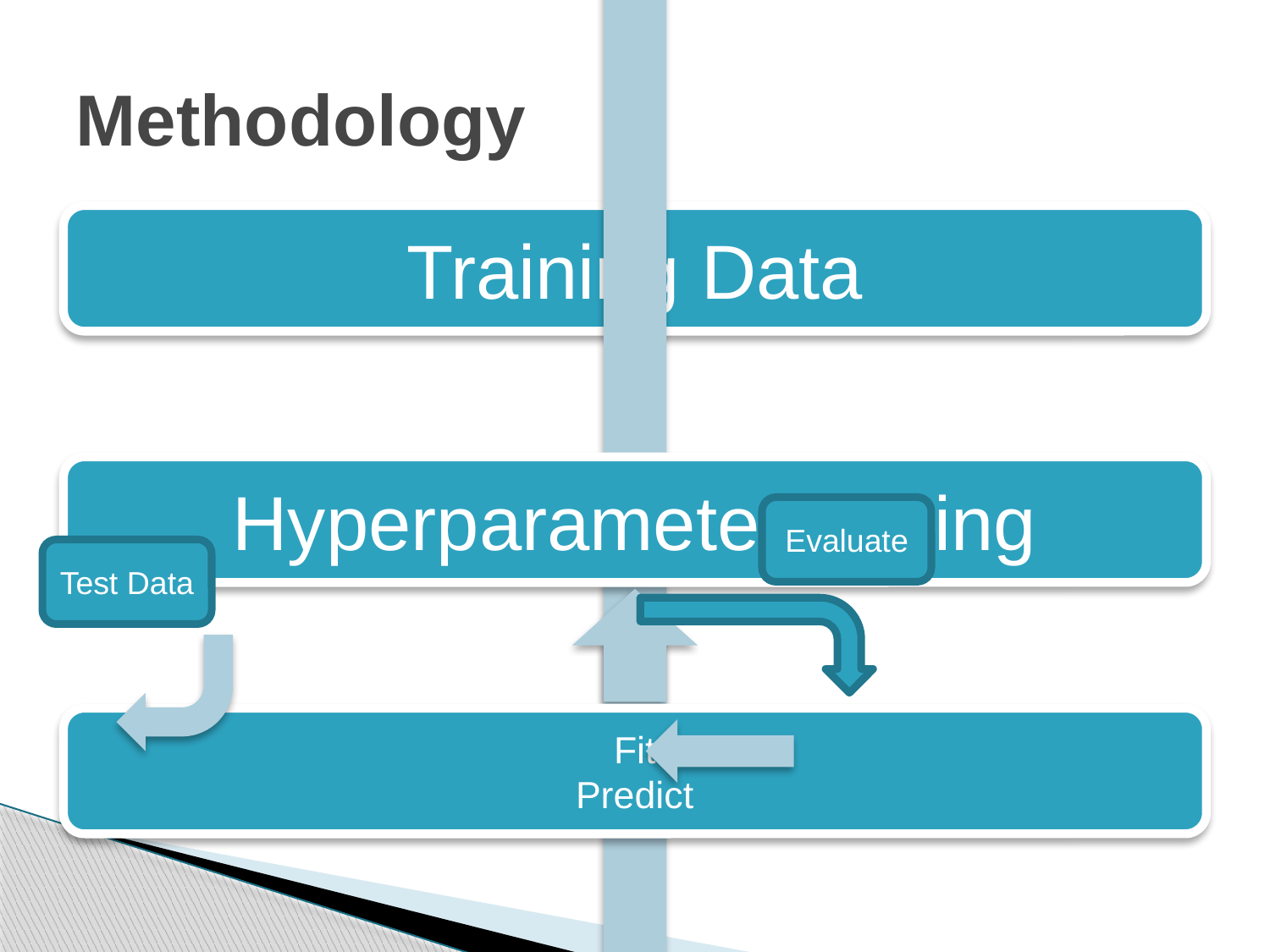

# Methodology
Fit
Predict
Training Data
Evaluate

Test Data